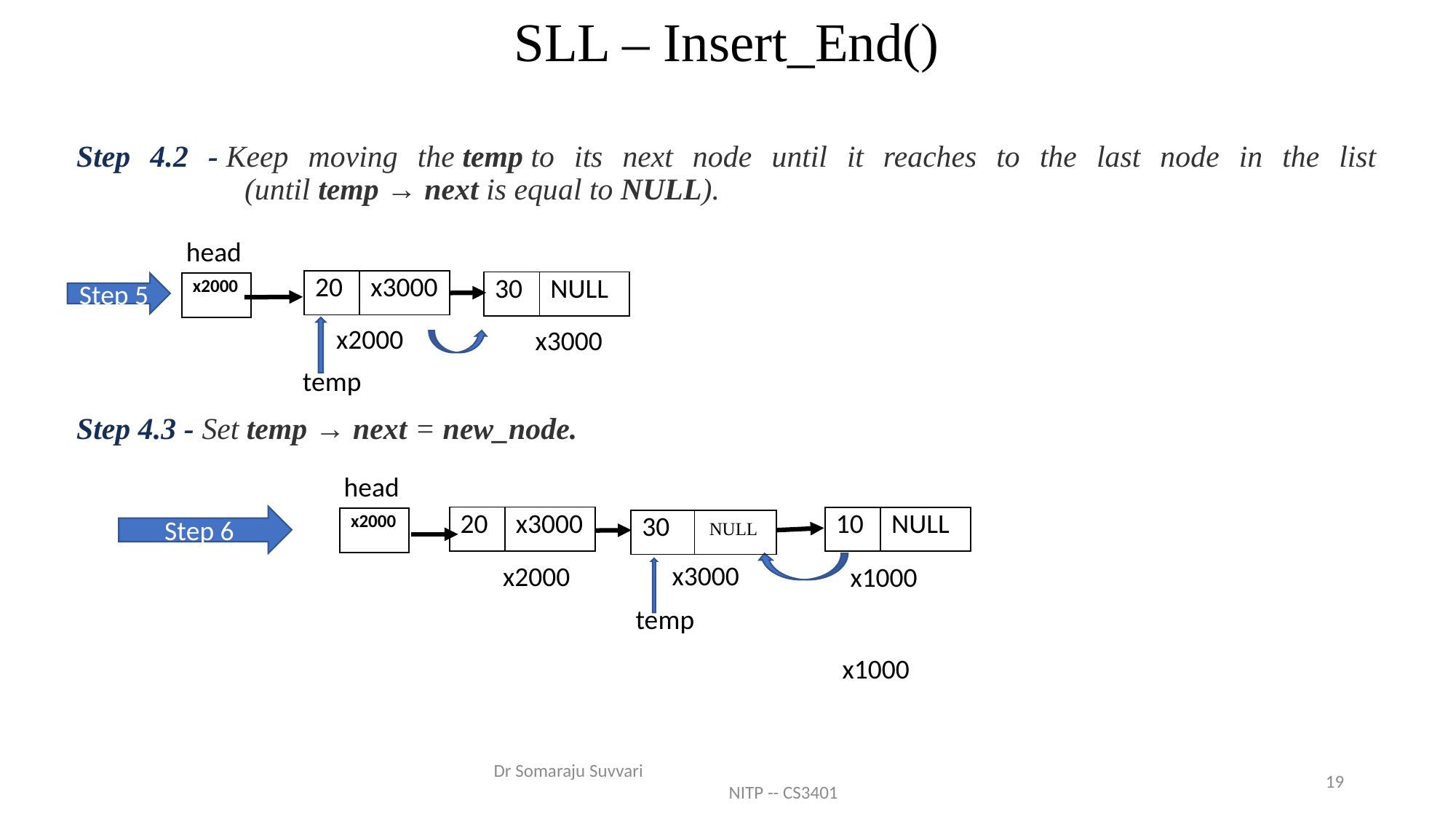

# SLL – Insert_End()

Step 4.2 - Keep moving the temp to its next node until it reaches to the last node in the list
                      (until temp → next is equal to NULL).

Step 4.3 - Set temp → next = new_node.

head
| 20 | x3000 |
| --- | --- |
| 30 | NULL |
| --- | --- |
Step 5
| x2000 |
| --- |
x2000

temp
x3000

head
Step 6
| 20 | x3000 |
| --- | --- |
| 10 | NULL |
| --- | --- |
| x2000 |
| --- |
| 30 |  |
| --- | --- |
NULL
x3000

x2000
x1000

temp
x1000
Dr Somaraju Suvvari                                                                                                        NITP -- CS3401
19